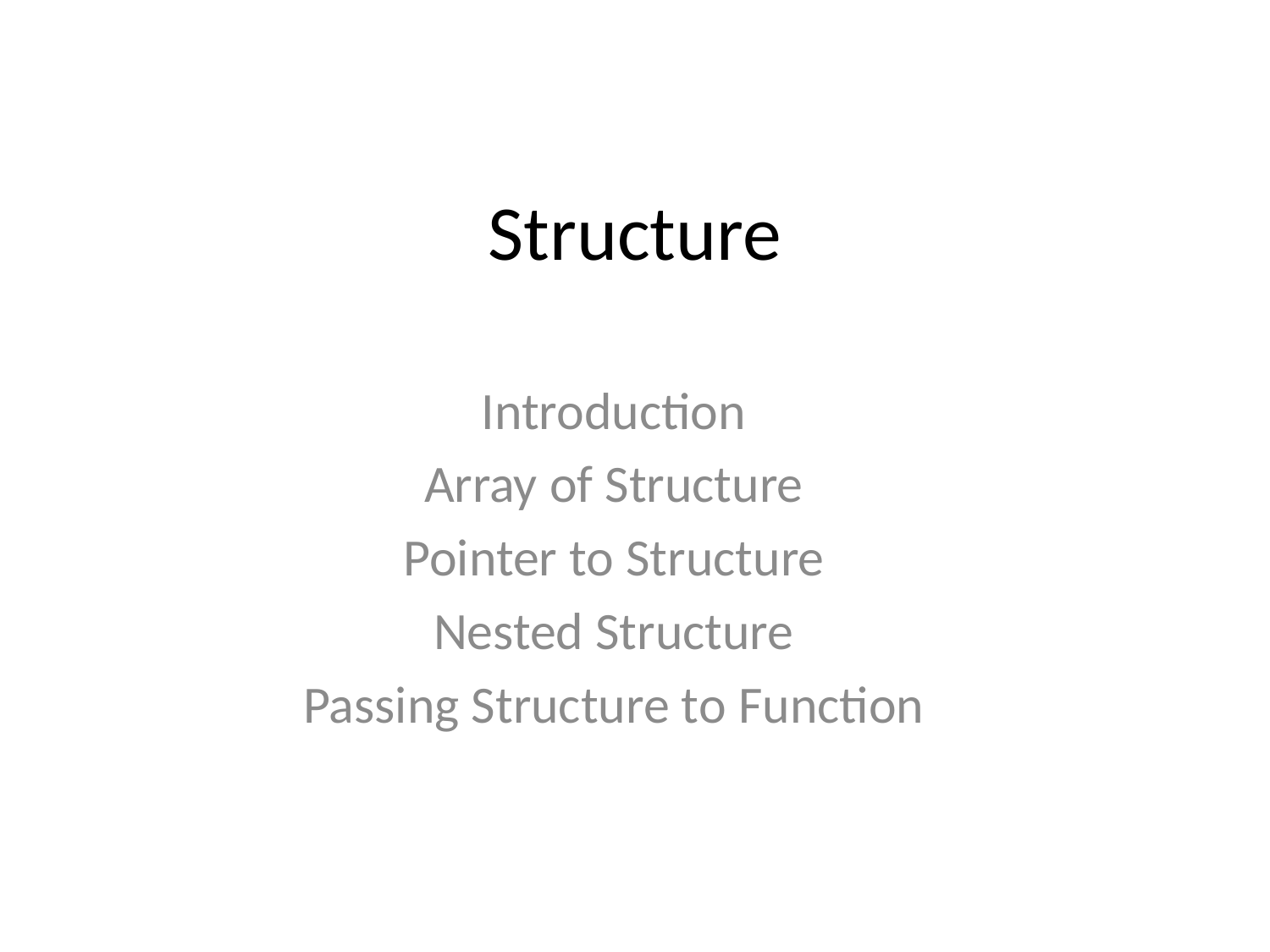

# Structure
Introduction
Array of Structure
Pointer to Structure
Nested Structure
Passing Structure to Function